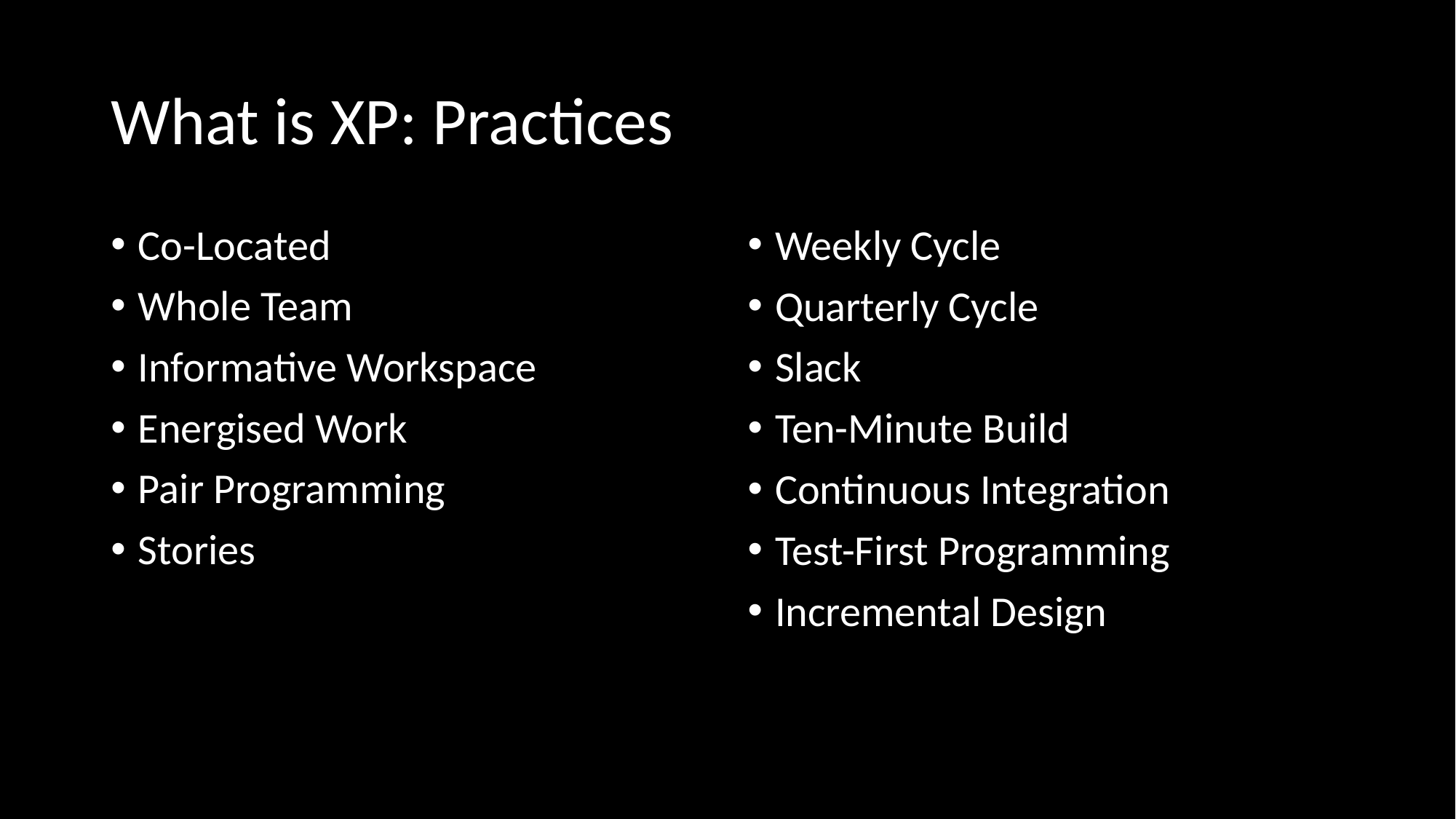

# What is XP: Practices
Co-Located
Whole Team
Informative Workspace
Energised Work
Pair Programming
Stories
Weekly Cycle
Quarterly Cycle
Slack
Ten-Minute Build
Continuous Integration
Test-First Programming
Incremental Design